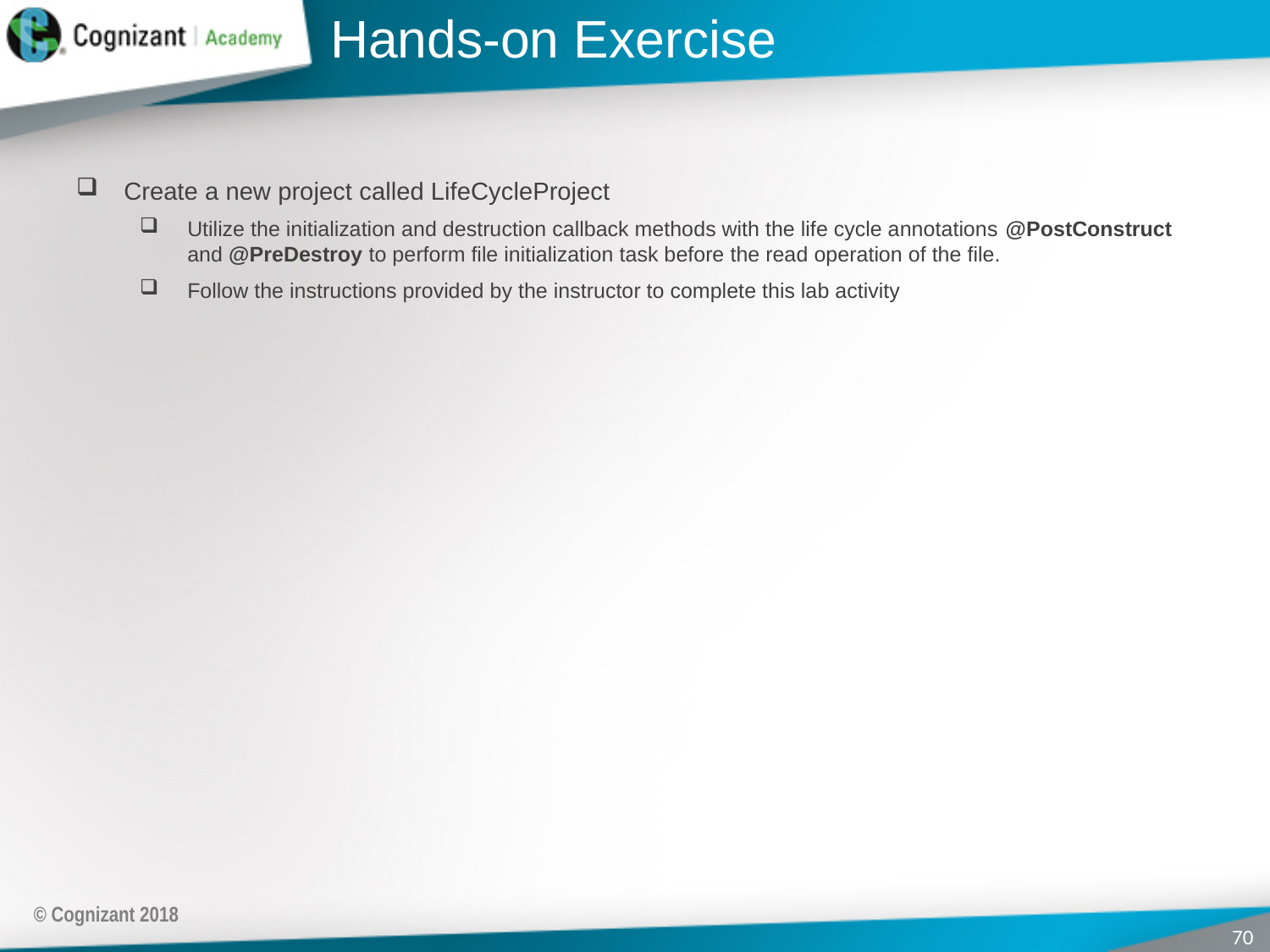

# Hands-on Exercise
Create a new project called LifeCycleProject
Utilize the initialization and destruction callback methods with the life cycle annotations @PostConstruct and @PreDestroy to perform file initialization task before the read operation of the file.
Follow the instructions provided by the instructor to complete this lab activity

© Cognizant 2018
70